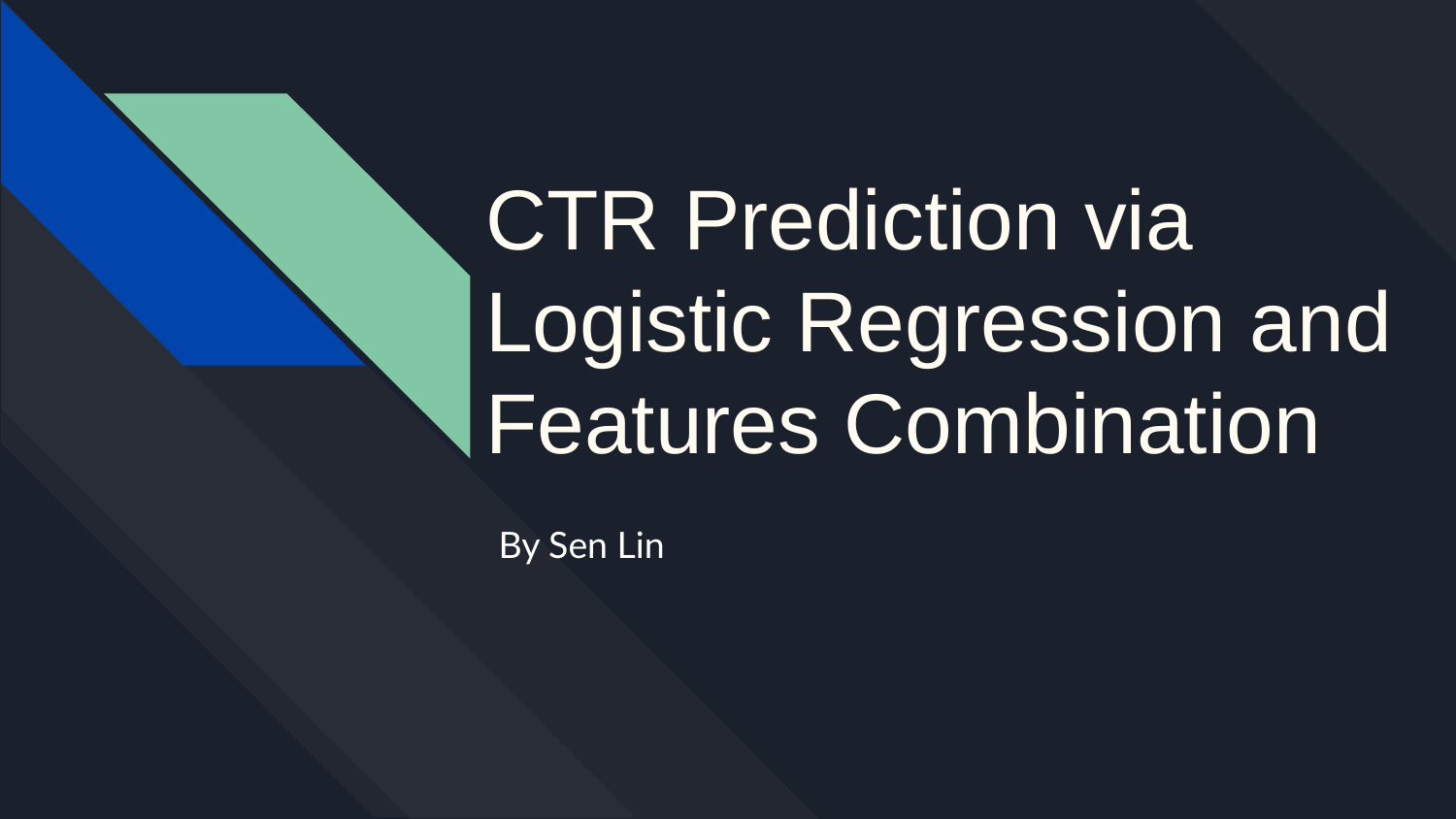

# CTR Prediction via Logistic Regression and Features Combination
By Sen Lin